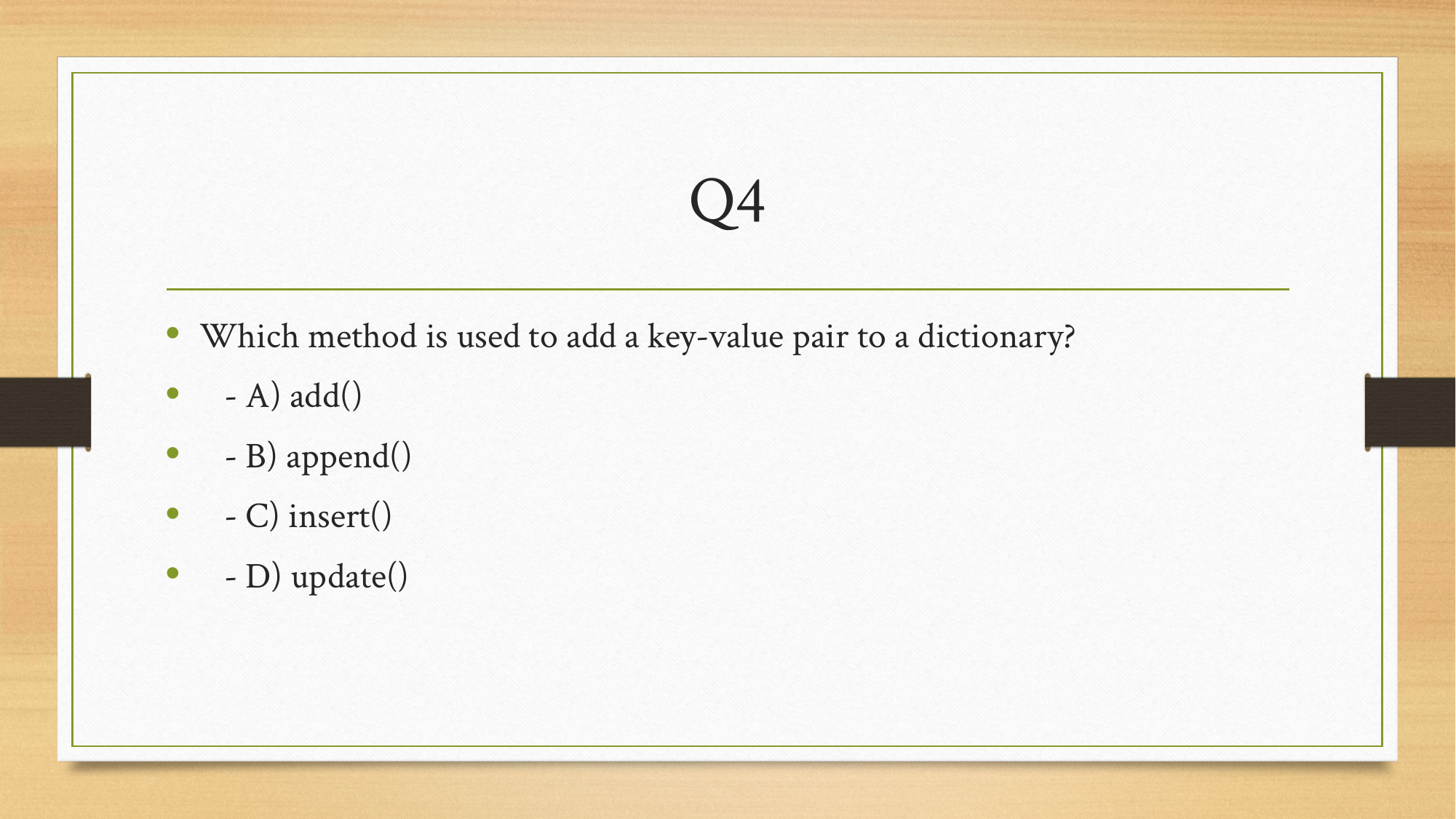

# Q4
Which method is used to add a key-value pair to a dictionary?
   - A) add()
   - B) append()
   - C) insert()
   - D) update()